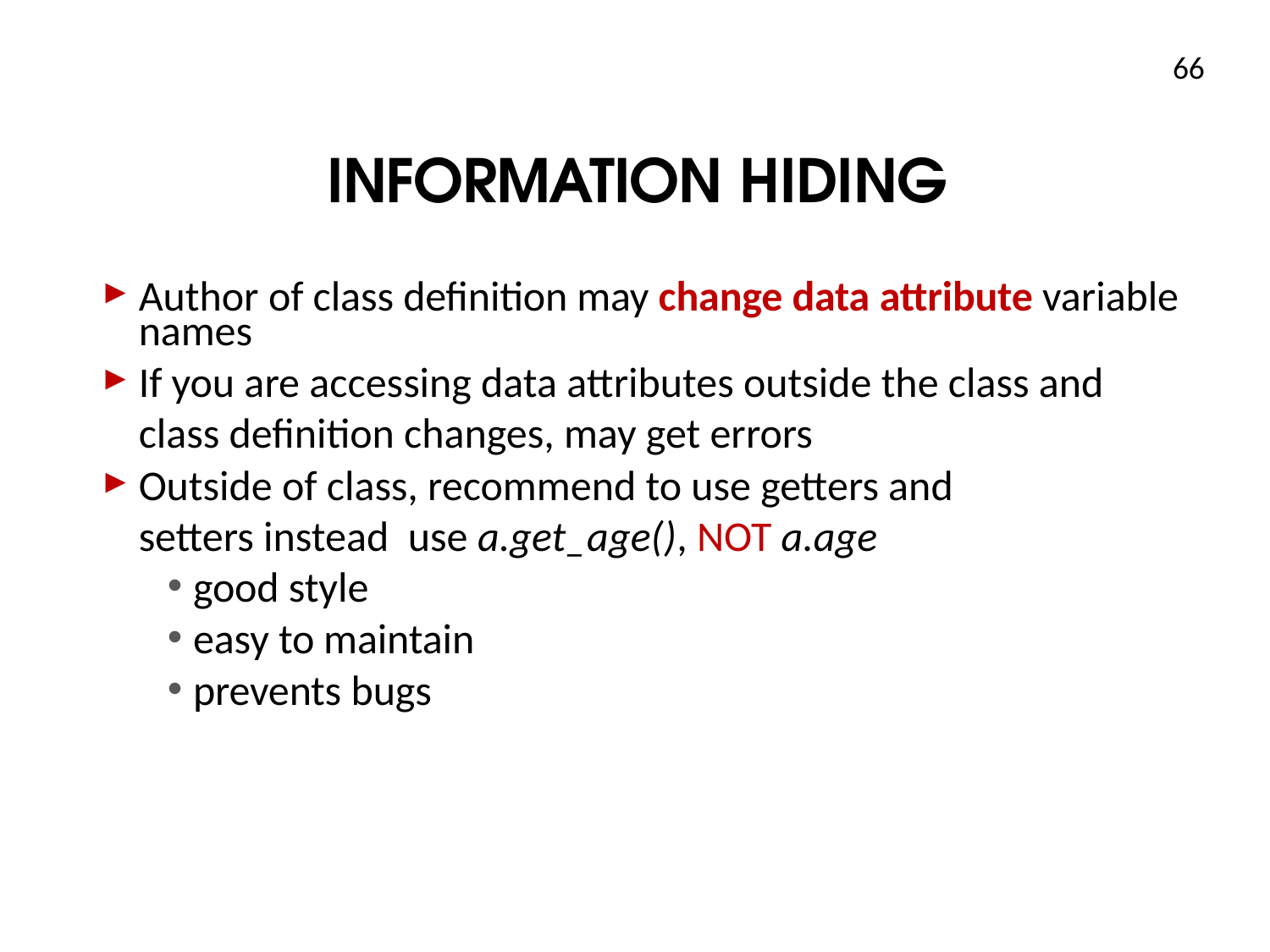

66
# INFORMATION HIDING
Author of class definition may change data attribute variable names
If you are accessing data attributes outside the class and  class definition changes, may get errors
Outside of class, recommend to use getters and setters instead  use a.get_age(), NOT a.age
good style
easy to maintain
prevents bugs